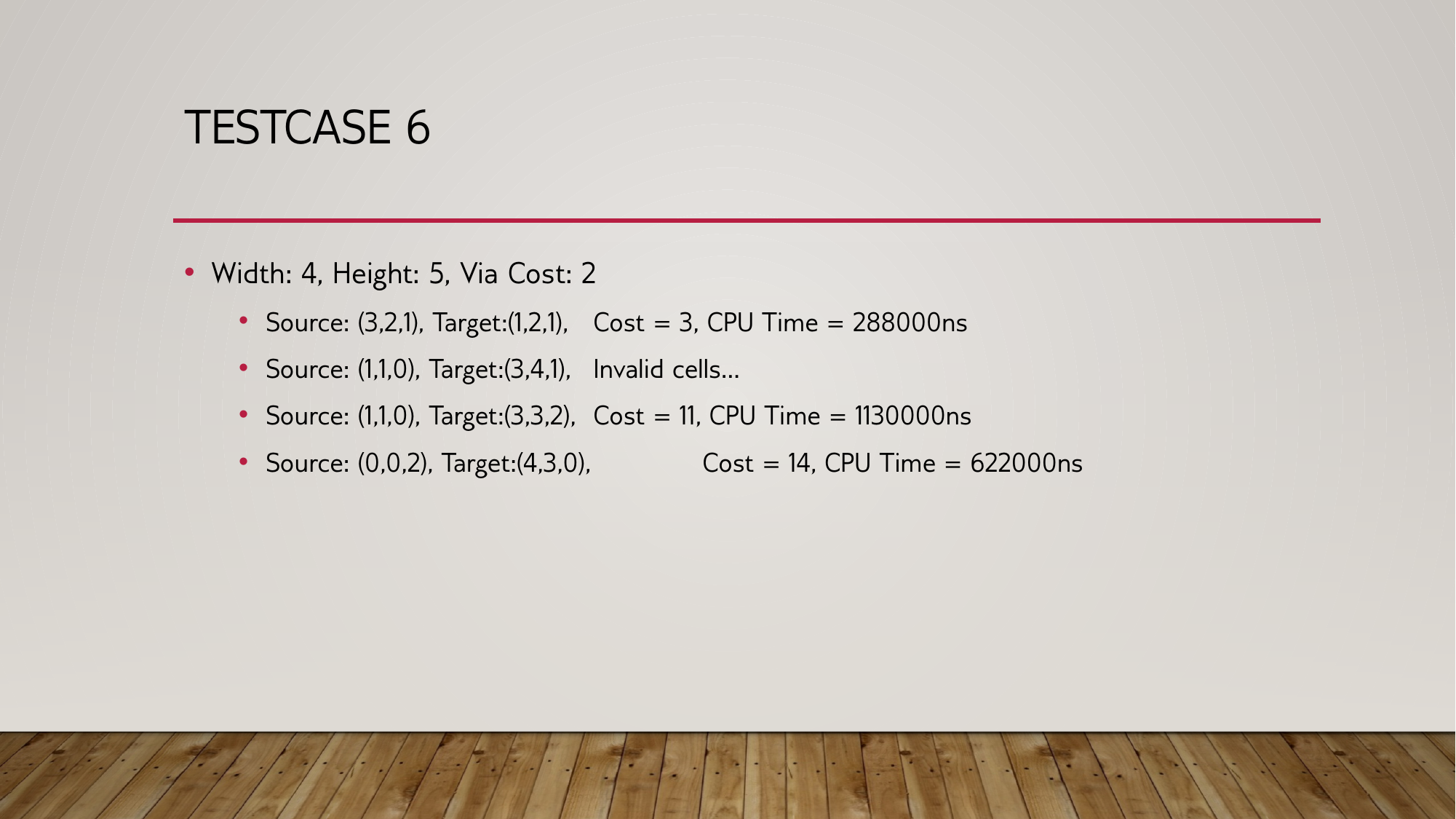

# Testcase 6
Width: 4, Height: 5, Via Cost: 2
Source: (3,2,1), Target:(1,2,1), 	Cost = 3, CPU Time = 288000ns
Source: (1,1,0), Target:(3,4,1), 	Invalid cells…
Source: (1,1,0), Target:(3,3,2), 	Cost = 11, CPU Time = 1130000ns
Source: (0,0,2), Target:(4,3,0), 	Cost = 14, CPU Time = 622000ns